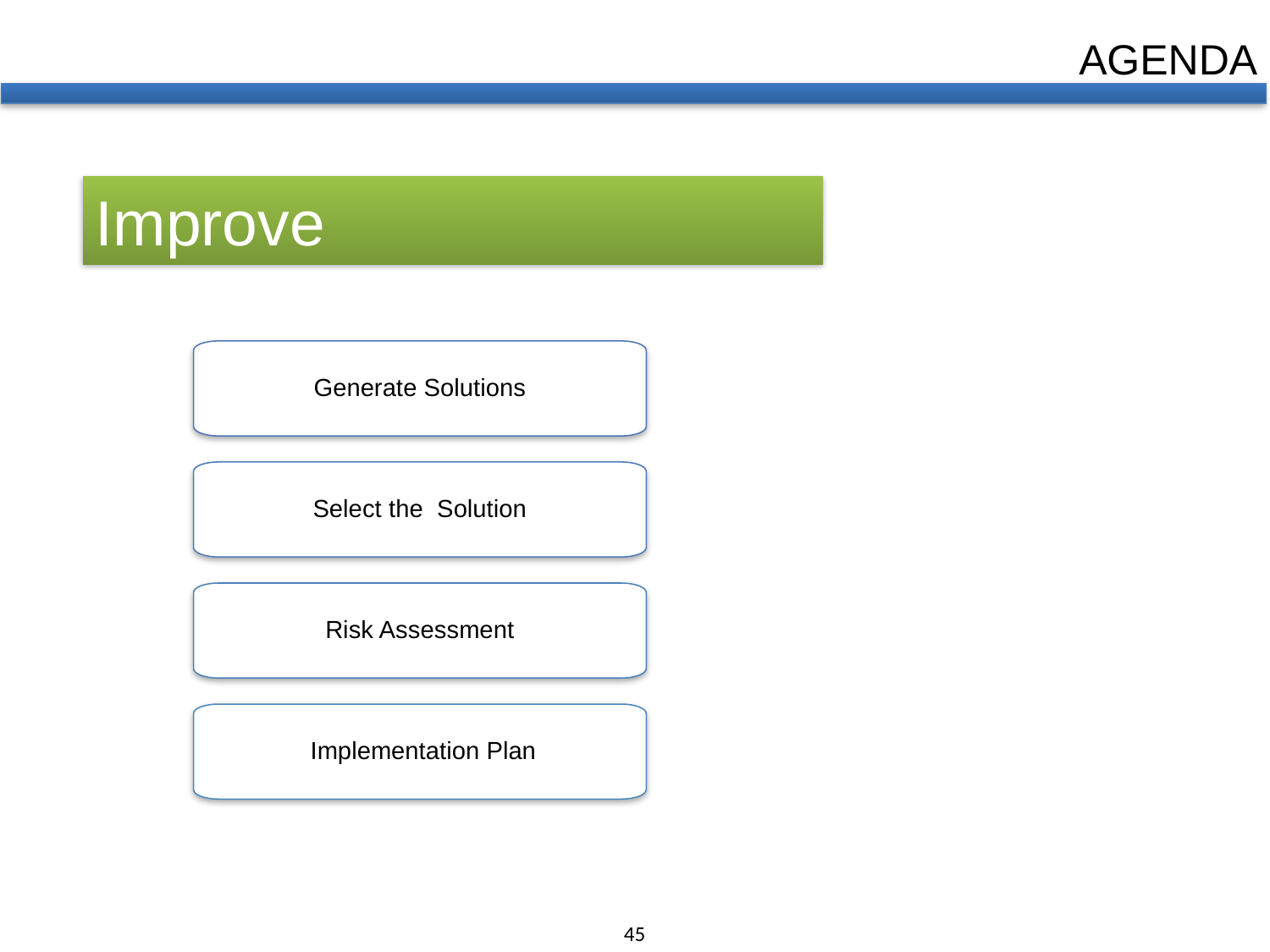

AGENDA
Improve
Generate Solutions
Select the  Solution
Risk Assessment
 Implementation Plan